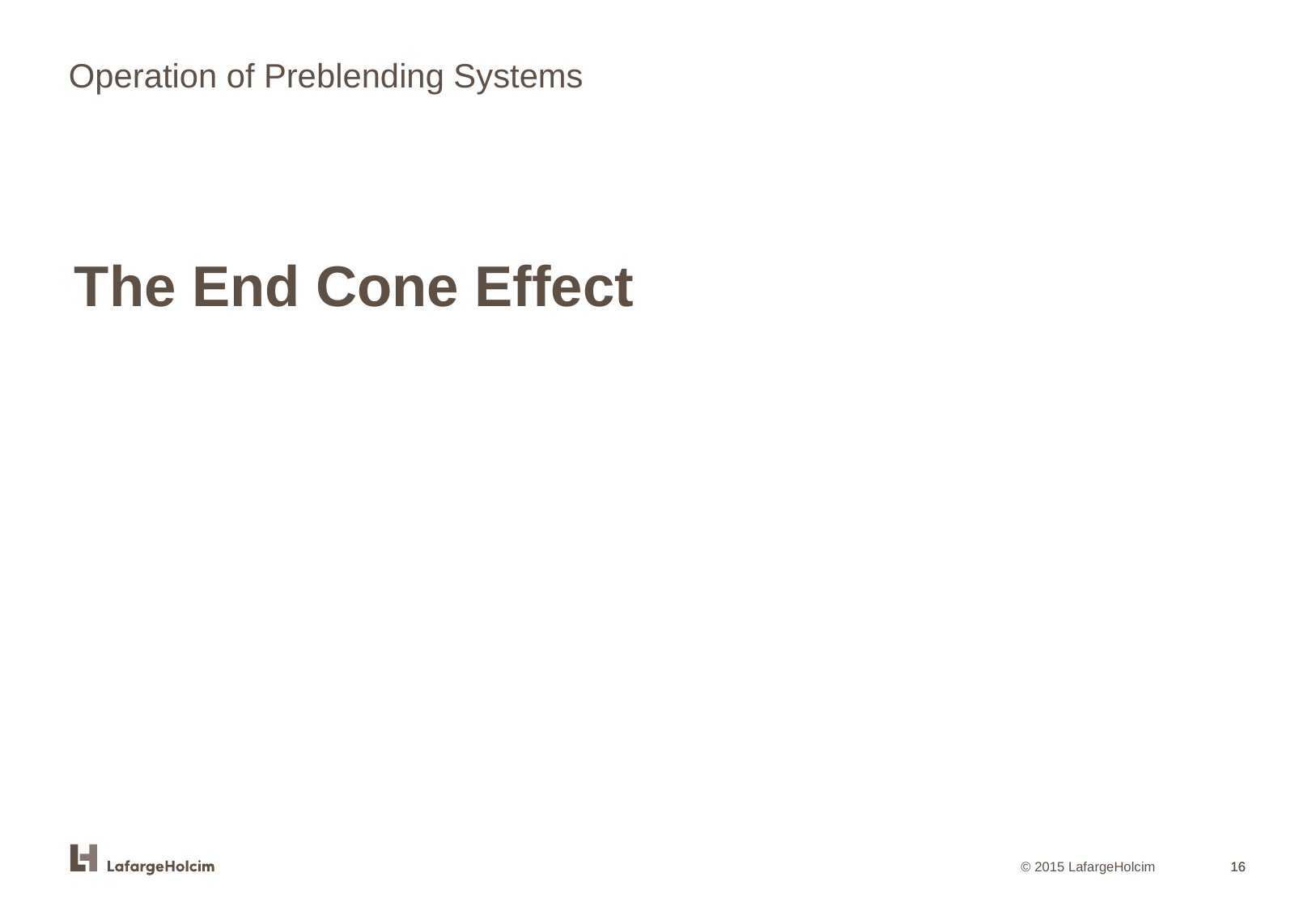

Operation of Preblending Systems
The End Cone Effect
16
16